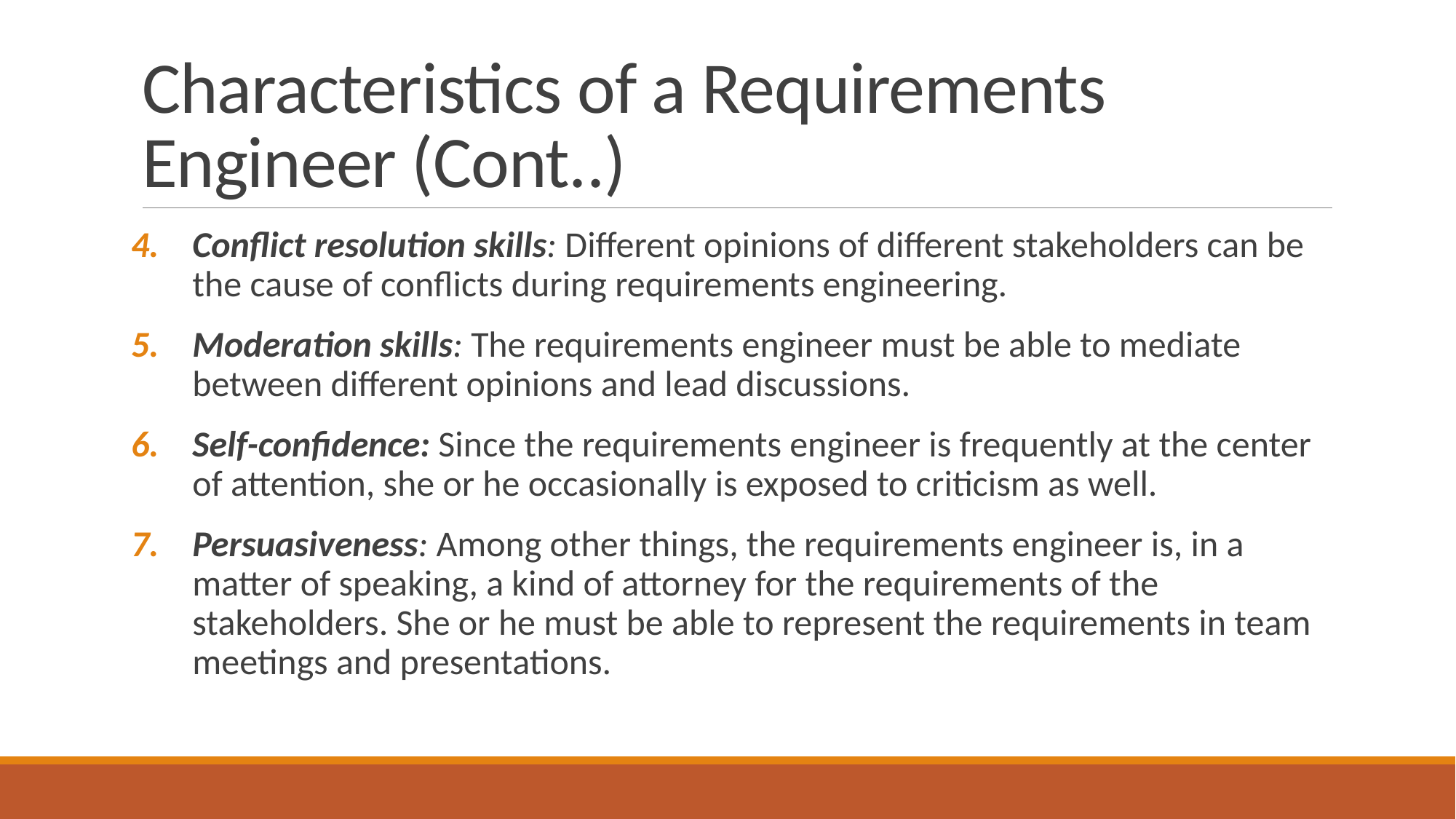

# Characteristics of a Requirements Engineer (Cont..)
Conflict resolution skills: Different opinions of different stakeholders can be the cause of conflicts during requirements engineering.
Moderation skills: The requirements engineer must be able to mediate between different opinions and lead discussions.
Self-confidence: Since the requirements engineer is frequently at the center of attention, she or he occasionally is exposed to criticism as well.
Persuasiveness: Among other things, the requirements engineer is, in a matter of speaking, a kind of attorney for the requirements of the stakeholders. She or he must be able to represent the requirements in team meetings and presentations.